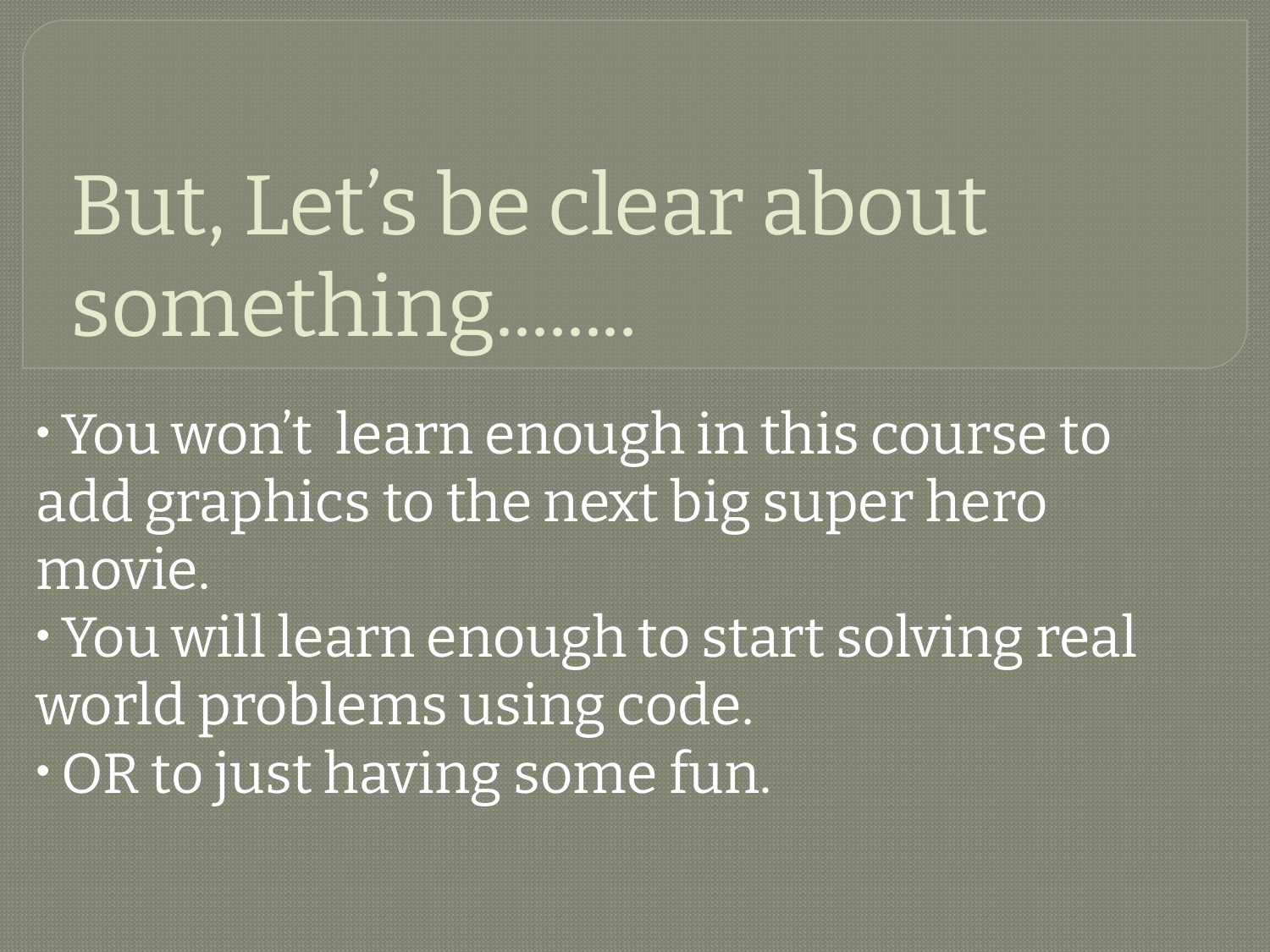

# But, Let’s be clear about something........
 You won’t  learn enough in this course to add graphics to the next big super hero movie.
 You will learn enough to start solving real world problems using code.
 OR to just having some fun.